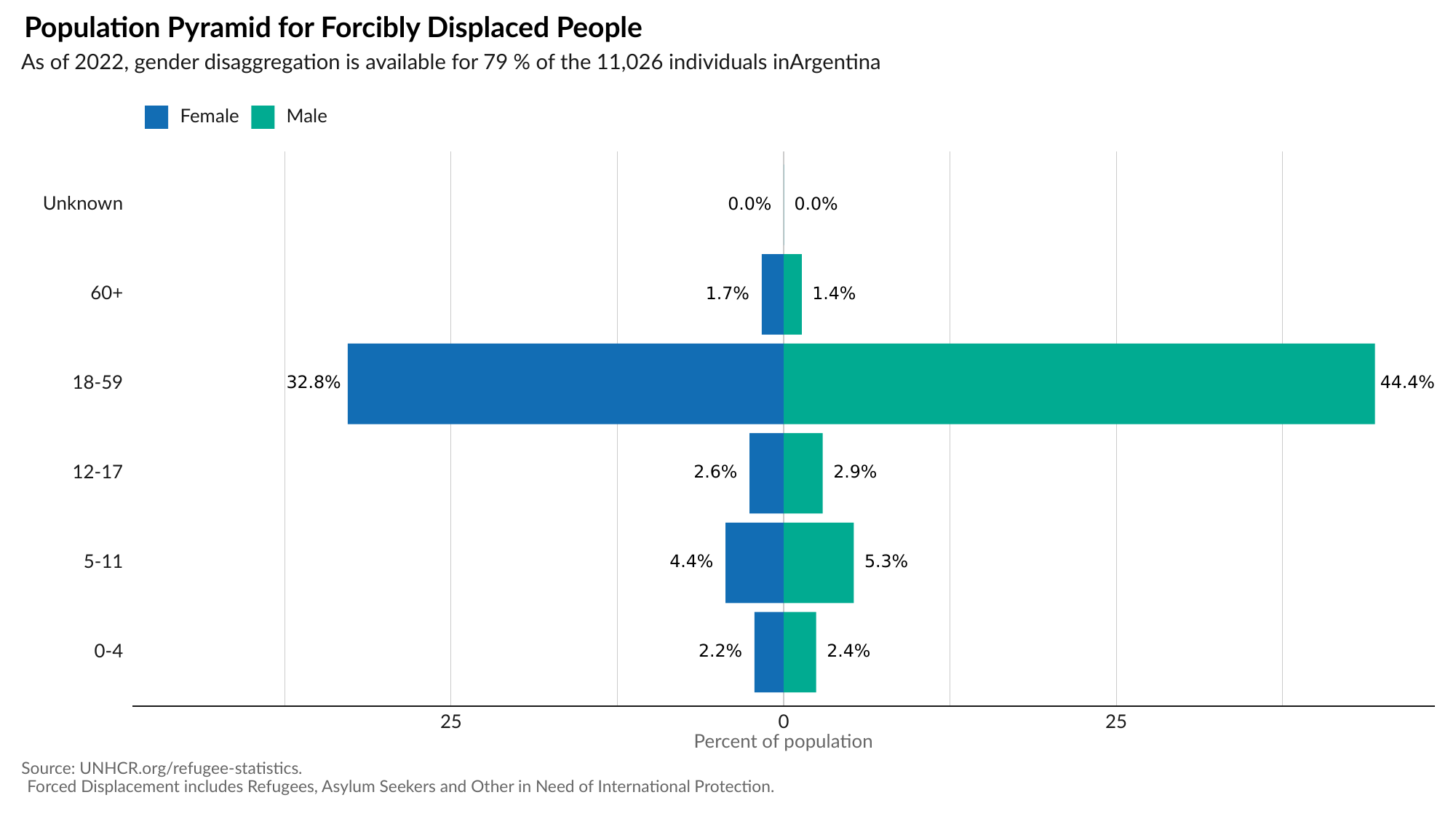

Population Pyramid for Forcibly Displaced People
As of 2022, gender disaggregation is available for 79 % of the 11,026 individuals inArgentina

Female
Male

Unknown
 0.0%
 0.0%

60+
 1.7%
 1.4%

18-59
32.8%
44.4%

12-17
 2.6%
 2.9%

5-11
 4.4%
 5.3%

0-4
 2.2%
 2.4%

25
25
0
Percent of population
Source: UNHCR.org/refugee-statistics.
 Forced Displacement includes Refugees, Asylum Seekers and Other in Need of International Protection.